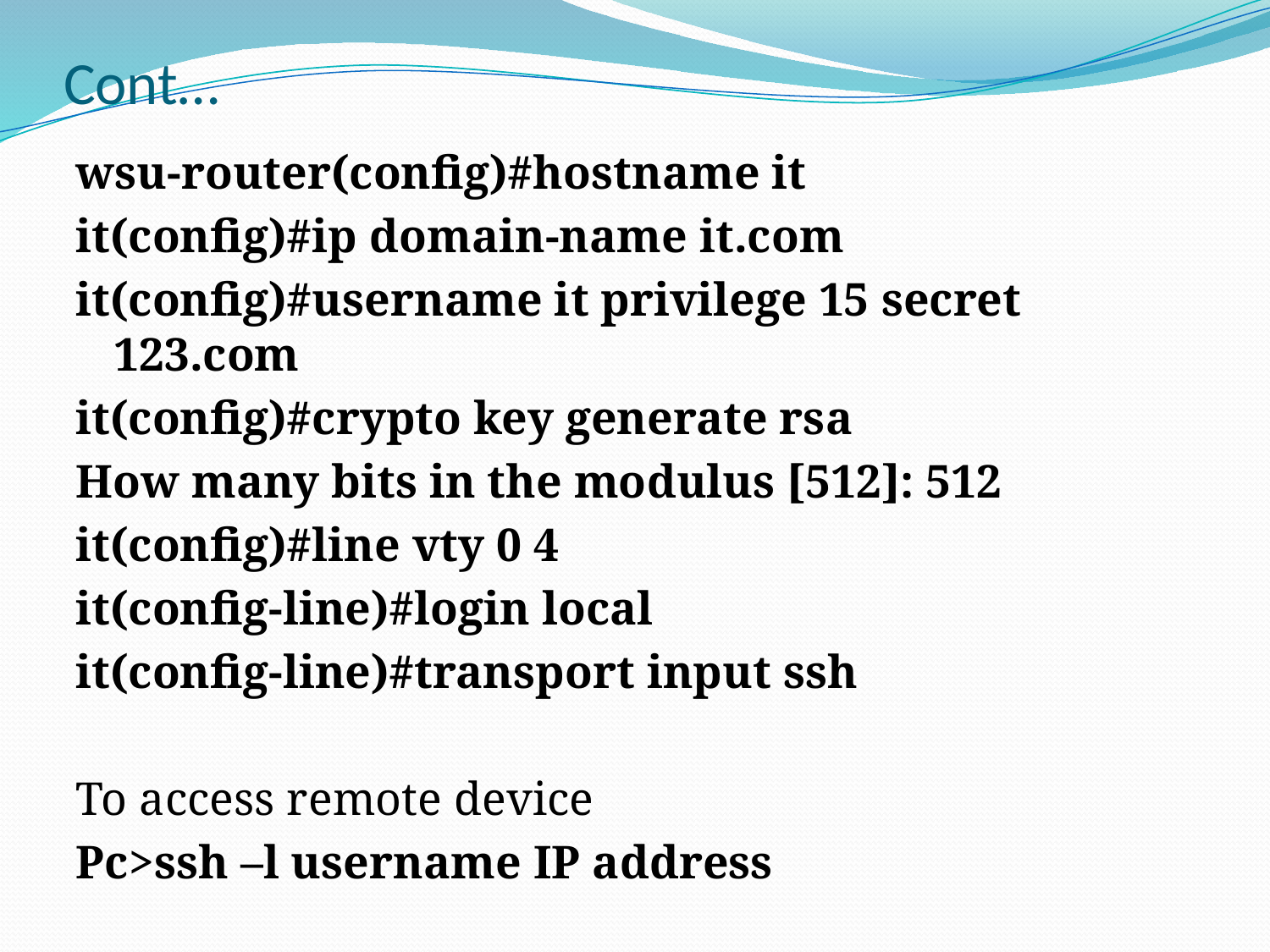

# Cont…
wsu-router(config)#hostname it
it(config)#ip domain-name it.com
it(config)#username it privilege 15 secret 123.com
it(config)#crypto key generate rsa
How many bits in the modulus [512]: 512
it(config)#line vty 0 4
it(config-line)#login local
it(config-line)#transport input ssh

To access remote device
Pc>ssh –l username IP address